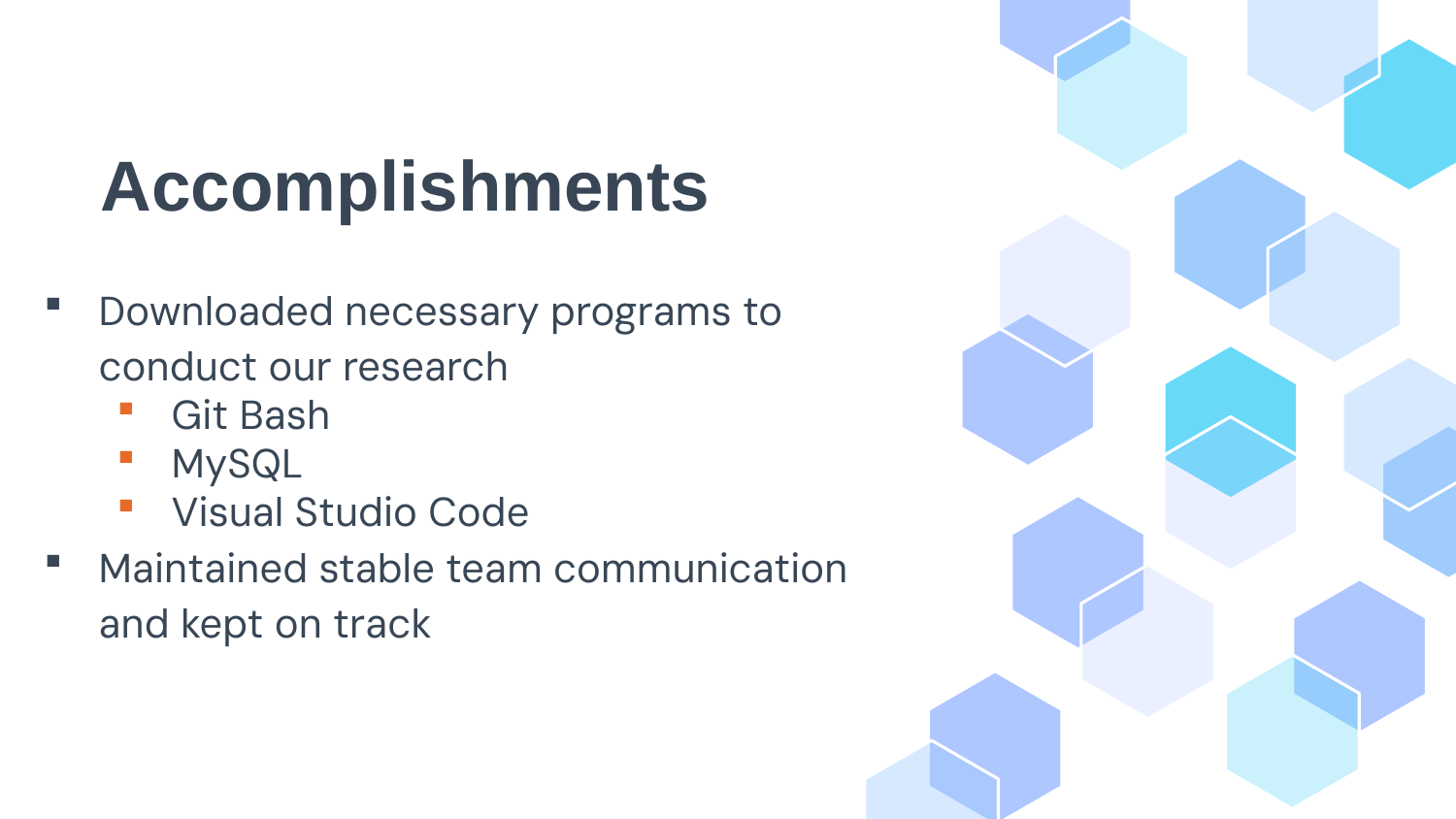

# Accomplishments
Downloaded necessary programs to conduct our research
Git Bash
MySQL
Visual Studio Code
Maintained stable team communication and kept on track